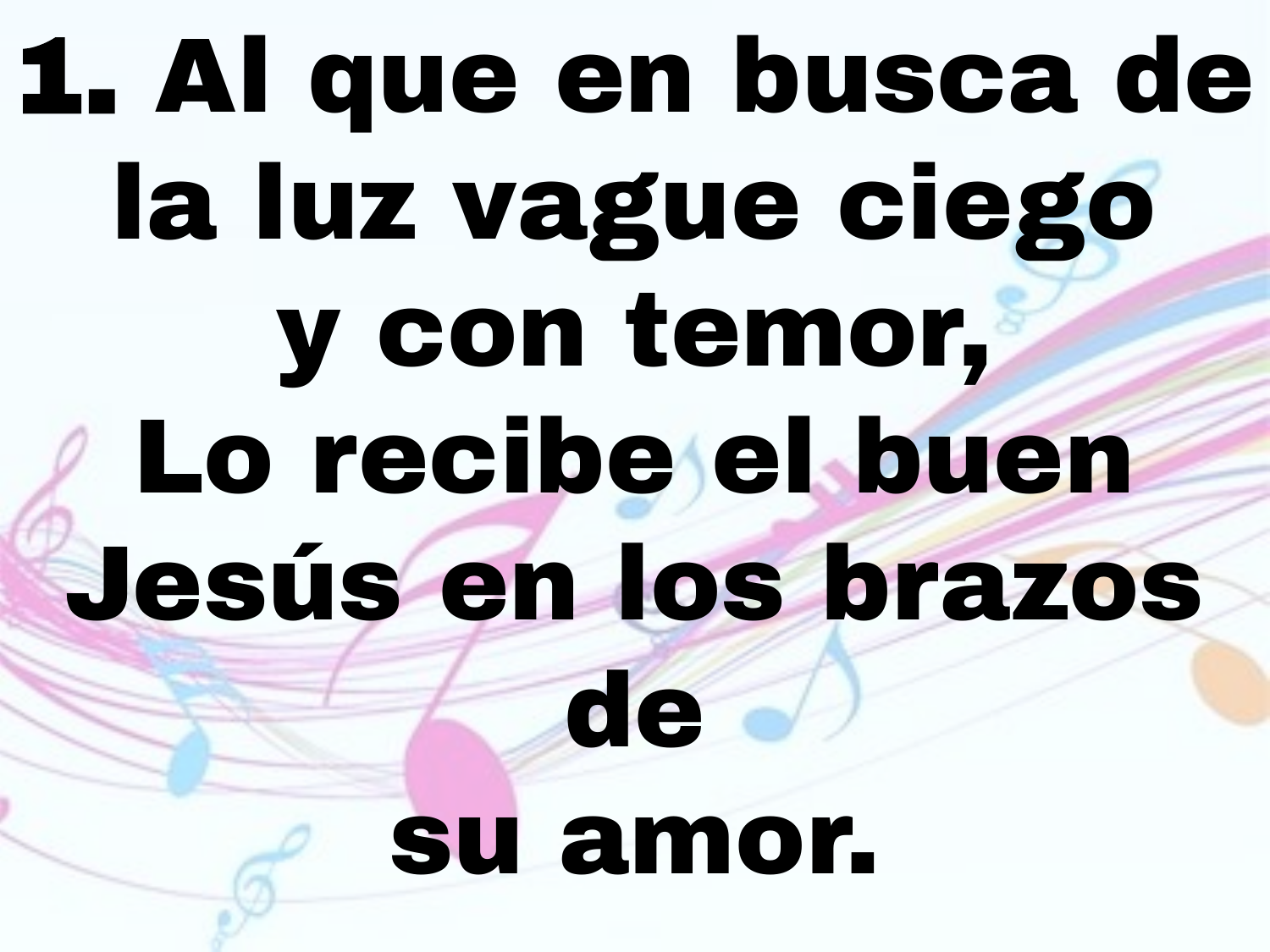

1. Al que en busca de la luz vague ciego
y con temor,
Lo recibe el buen Jesús en los brazos de
su amor.